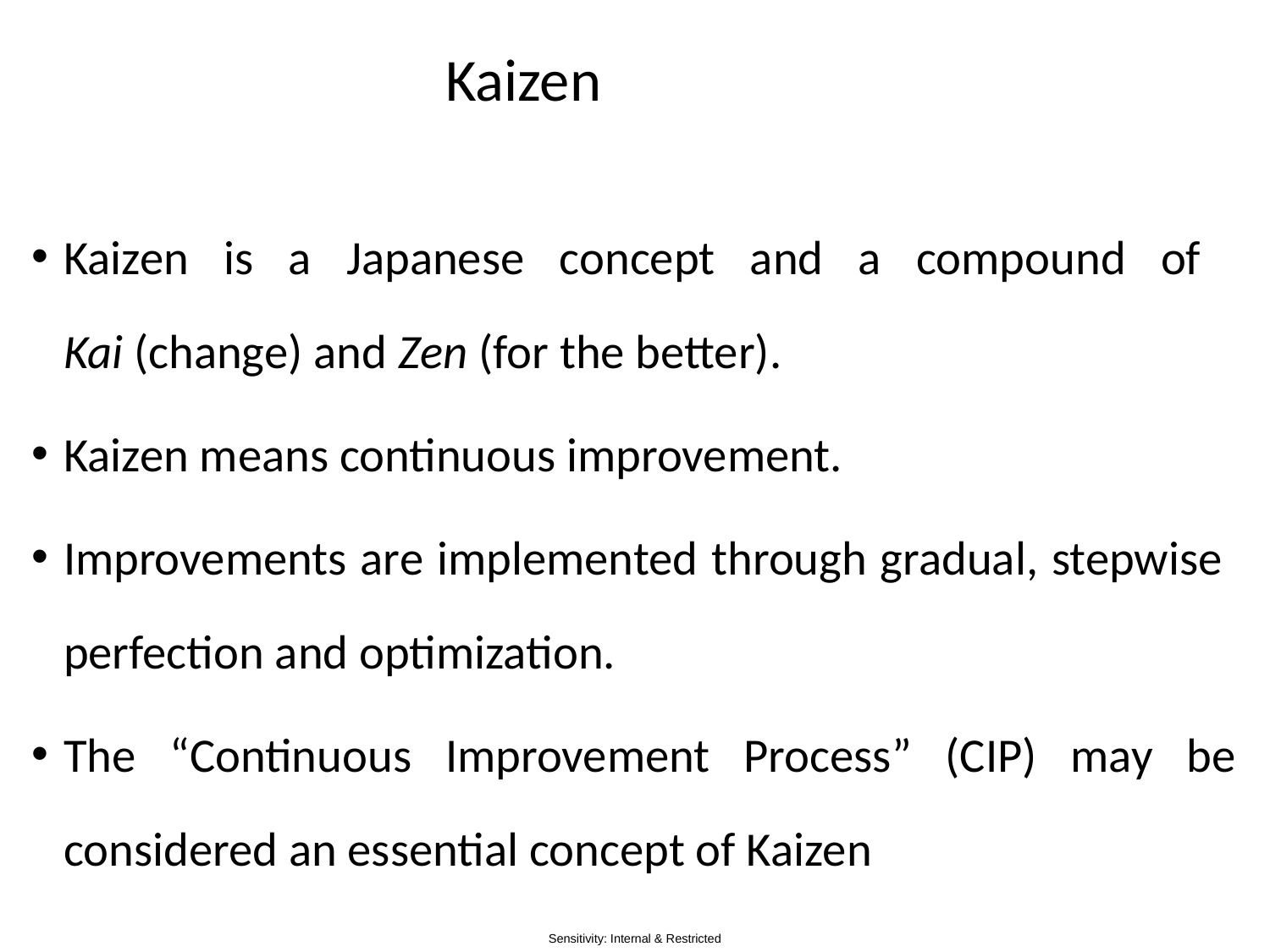

# Kaizen
Kaizen is a Japanese concept and a compound of
Kai (change) and Zen (for the better).
Kaizen means continuous improvement.
Improvements are implemented through gradual, stepwise
perfection and optimization.
The “Continuous Improvement Process” (CIP) may be considered an essential concept of Kaizen